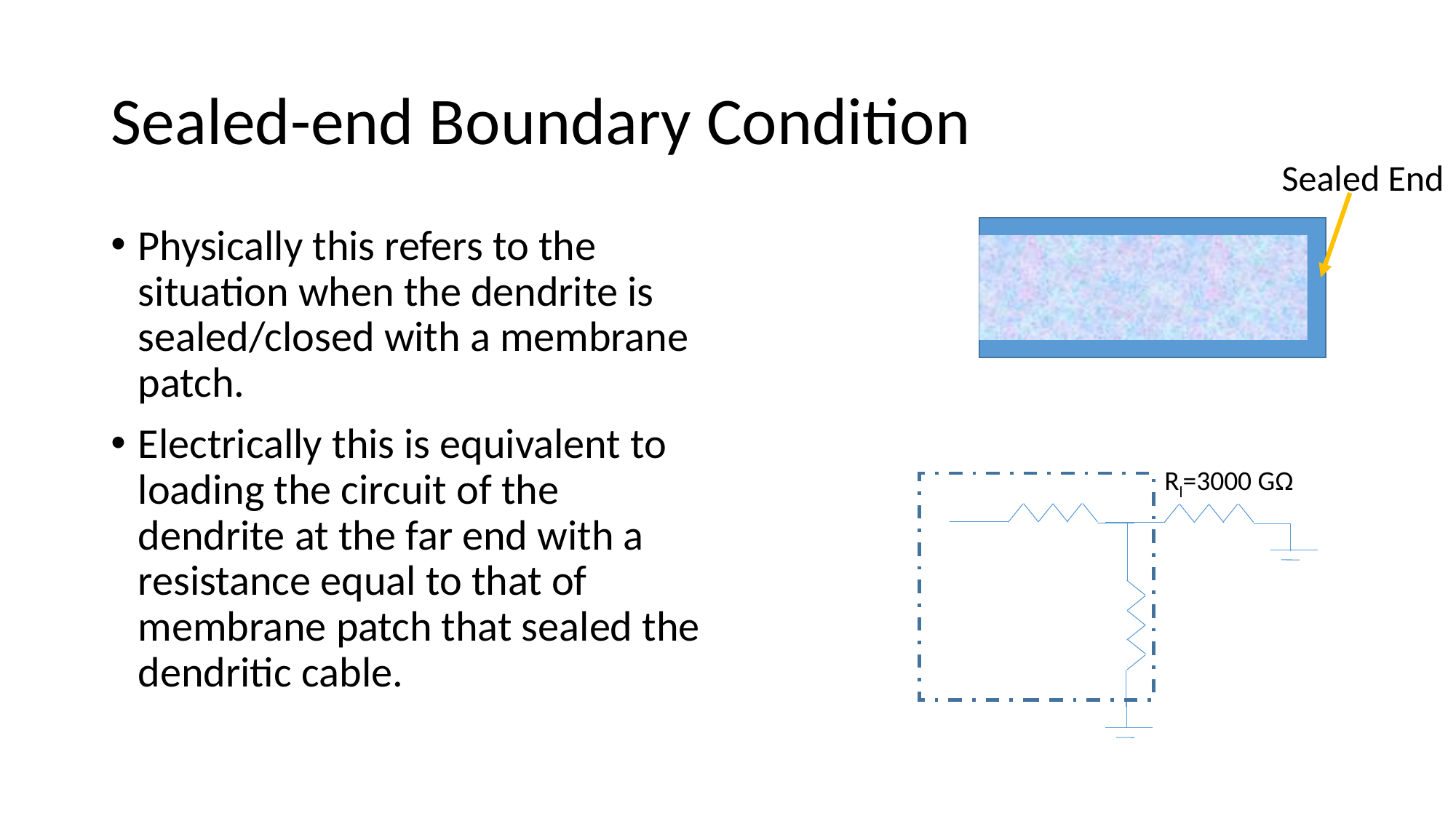

# Sealed-end Boundary Condition
Sealed End
Physically this refers to the situation when the dendrite is sealed/closed with a membrane patch.
Electrically this is equivalent to loading the circuit of the dendrite at the far end with a resistance equal to that of membrane patch that sealed the dendritic cable.

Rl=3000 GΩ